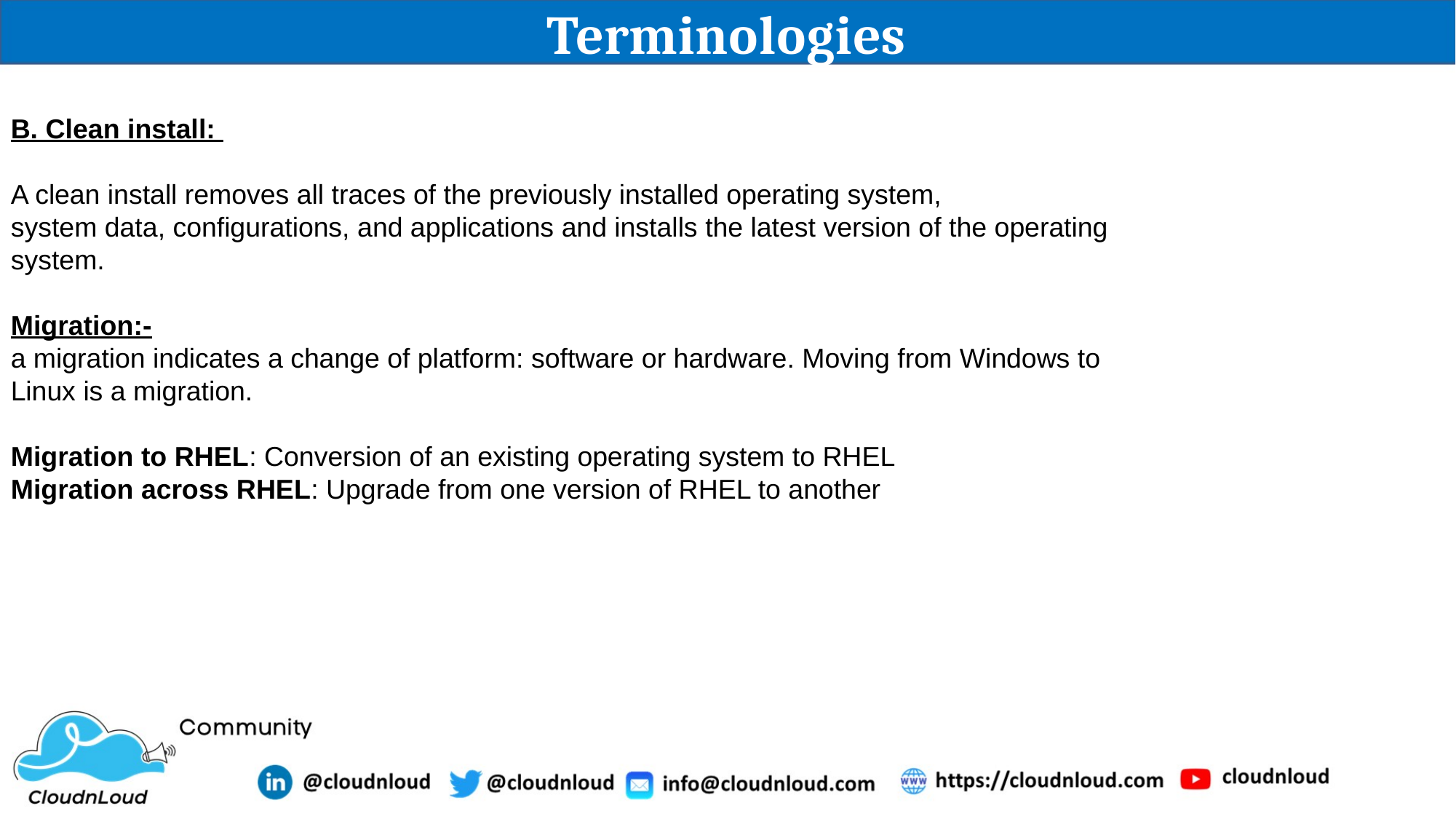

# Terminologies
B. Clean install:

A clean install removes all traces of the previously installed operating system,
system data, configurations, and applications and installs the latest version of the operating
system.

Migration:-
a migration indicates a change of platform: software or hardware. Moving from Windows to
Linux is a migration.

Migration to RHEL: Conversion of an existing operating system to RHEL
Migration across RHEL: Upgrade from one version of RHEL to another